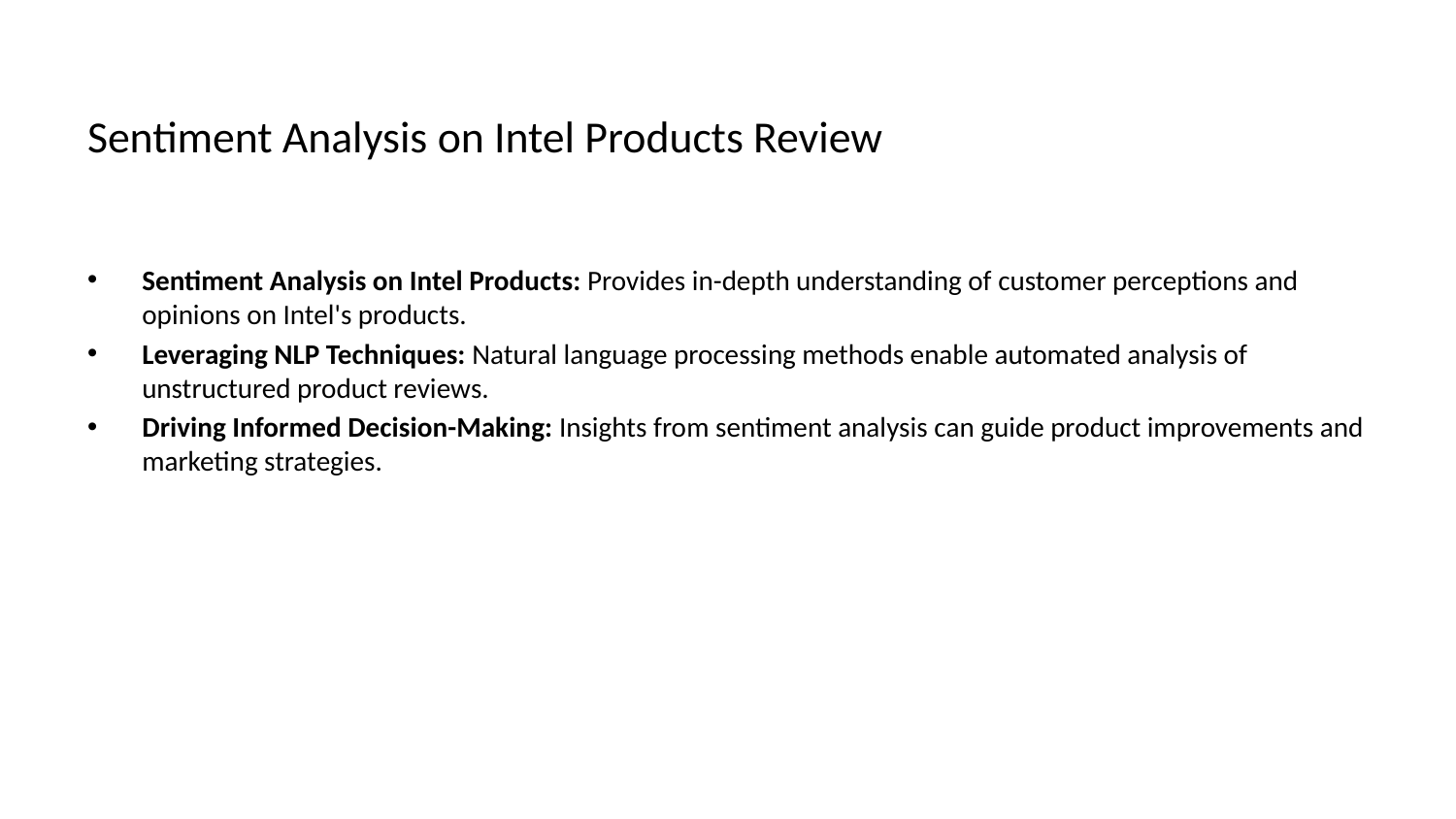

# Sentiment Analysis on Intel Products Review
Sentiment Analysis on Intel Products: Provides in-depth understanding of customer perceptions and opinions on Intel's products.
Leveraging NLP Techniques: Natural language processing methods enable automated analysis of unstructured product reviews.
Driving Informed Decision-Making: Insights from sentiment analysis can guide product improvements and marketing strategies.